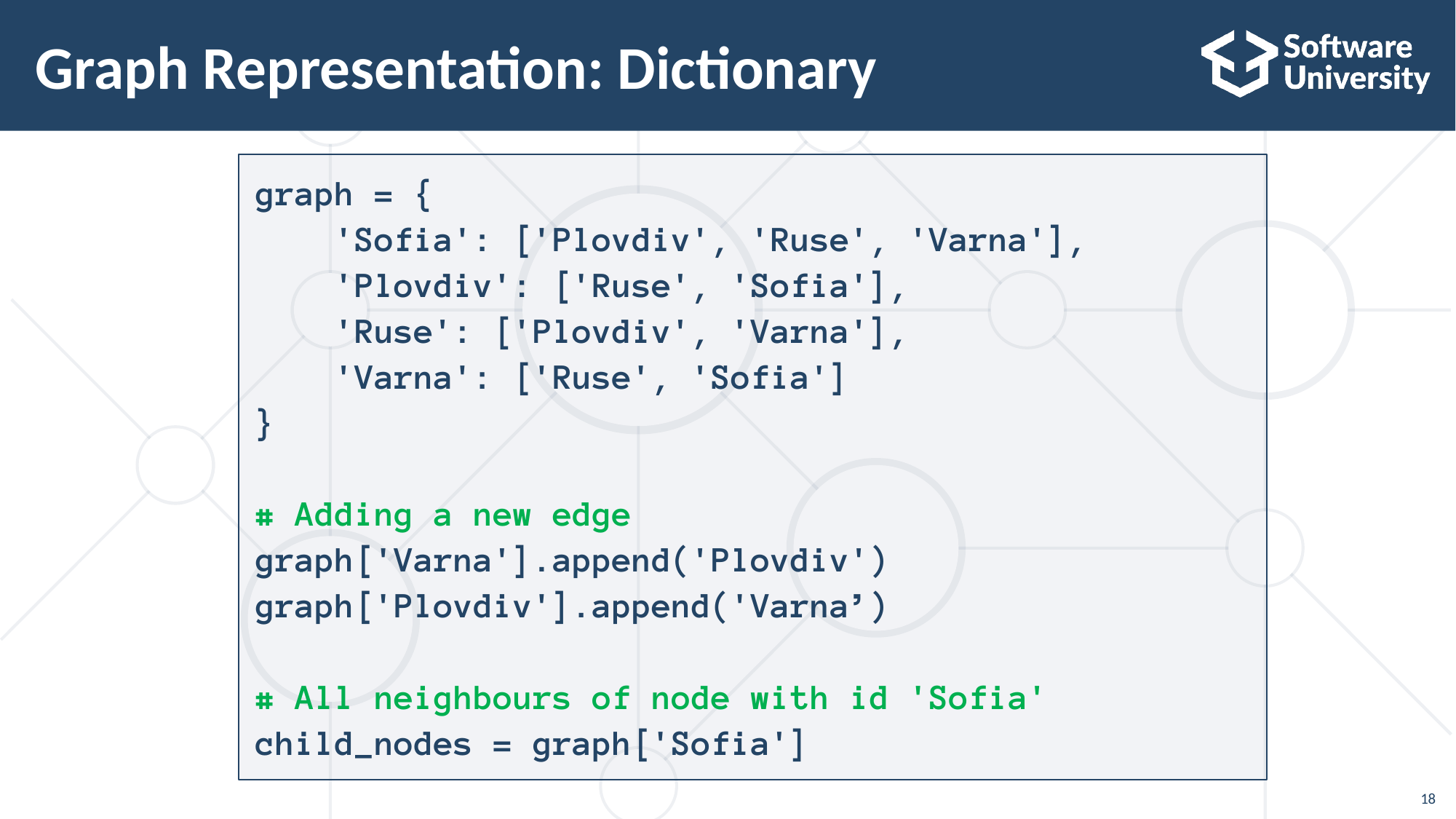

# Graph Representation: Dictionary
graph = {
    'Sofia': ['Plovdiv', 'Ruse', 'Varna'],
    'Plovdiv': ['Ruse', 'Sofia'],
    'Ruse': ['Plovdiv', 'Varna'],
    'Varna': ['Ruse', 'Sofia']
}

# Adding a new edge
graph['Varna'].append('Plovdiv')
graph['Plovdiv'].append('Varna’)

# All neighbours of node with id 'Sofia'
child_nodes = graph['Sofia']
18